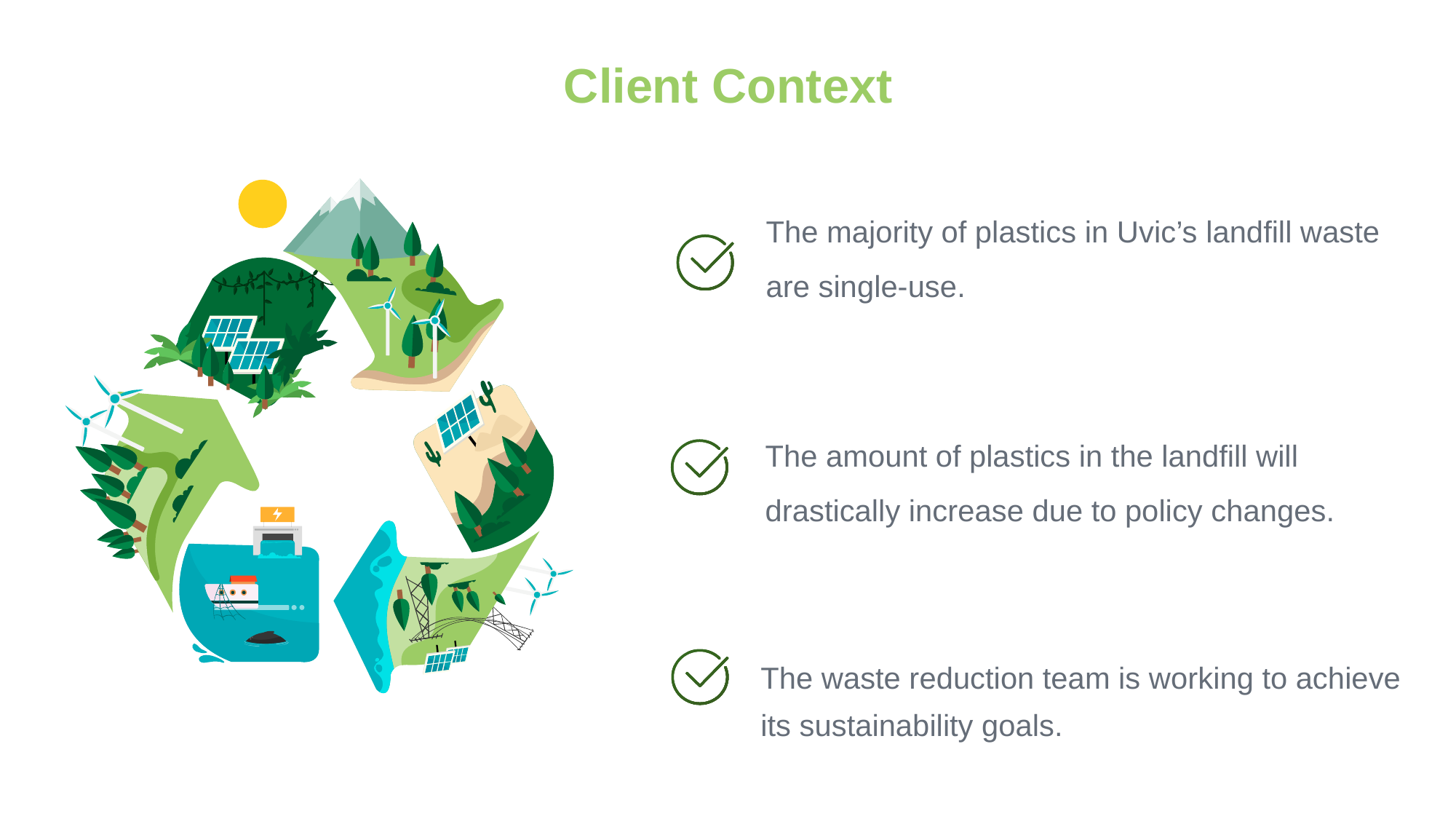

Client Context

The majority of plastics in Uvic’s landfill waste are single-use.

The amount of plastics in the landfill will drastically increase due to policy changes.

The waste reduction team is working to achieve its sustainability goals.